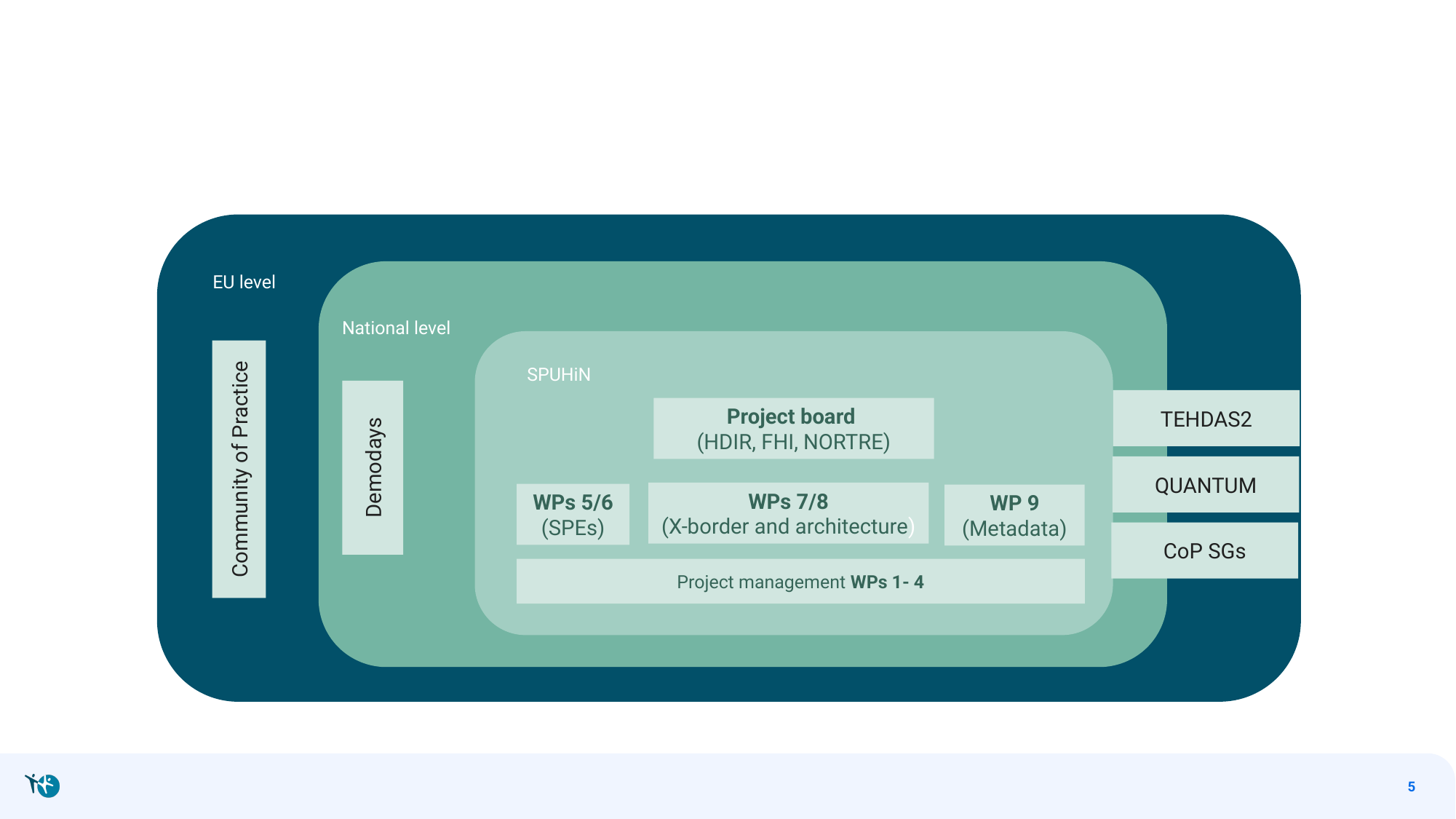

#

EU level
National level

SPUHiN
Project board
(HDIR, FHI, NORTRE)
WPs 7/8
(X-border and architecture)
WPs 5/6
(SPEs)
WP 9 (Metadata)
Project management WPs 1- 4
TEHDAS2
Demodays
Community of Practice
QUANTUM
CoP SGs
5